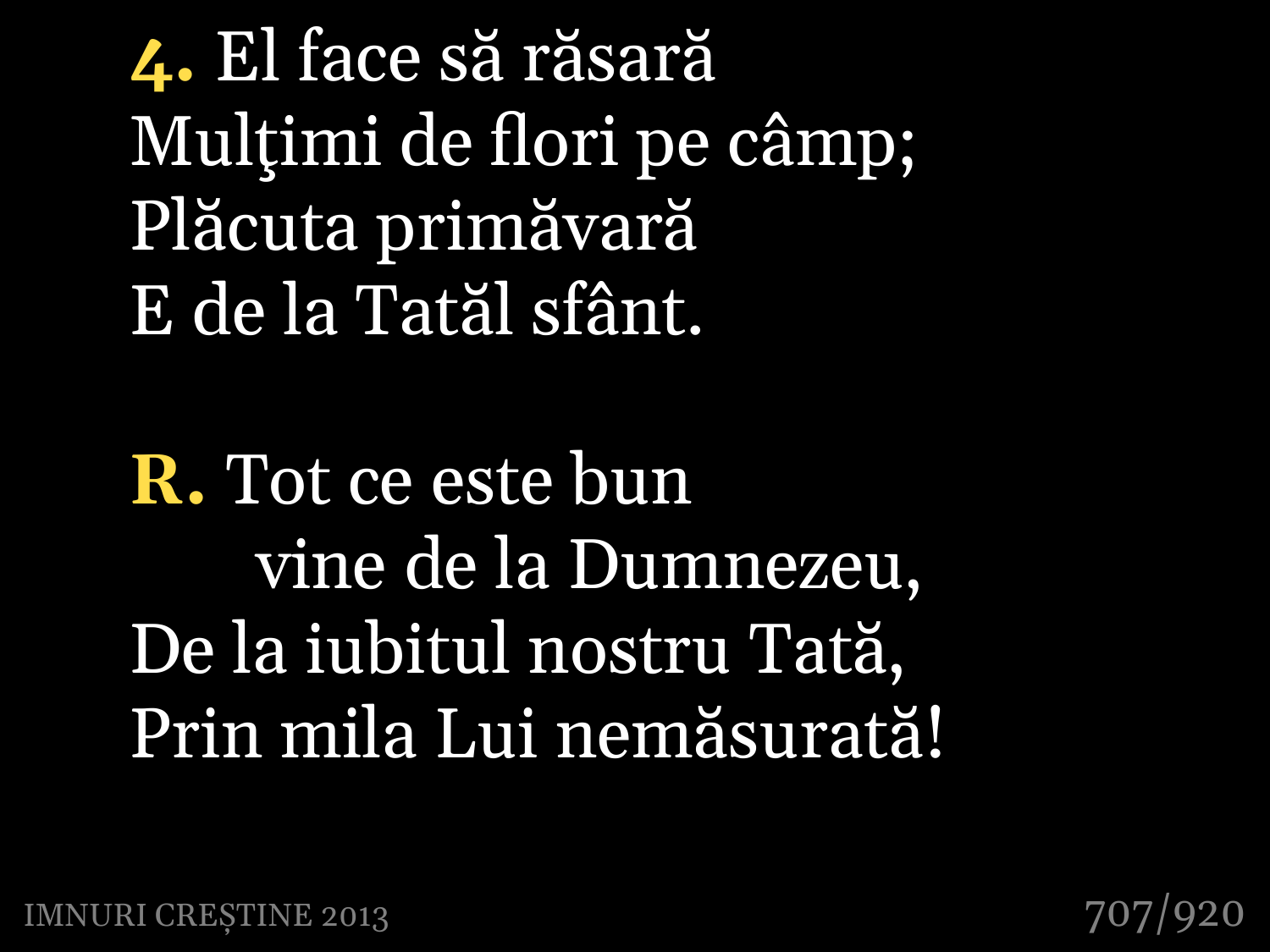

4. El face să răsară
Mulţimi de flori pe câmp;
Plăcuta primăvară
E de la Tatăl sfânt.

R. Tot ce este bun
	vine de la Dumnezeu,
De la iubitul nostru Tată,
Prin mila Lui nemăsurată!
707/920
IMNURI CREȘTINE 2013